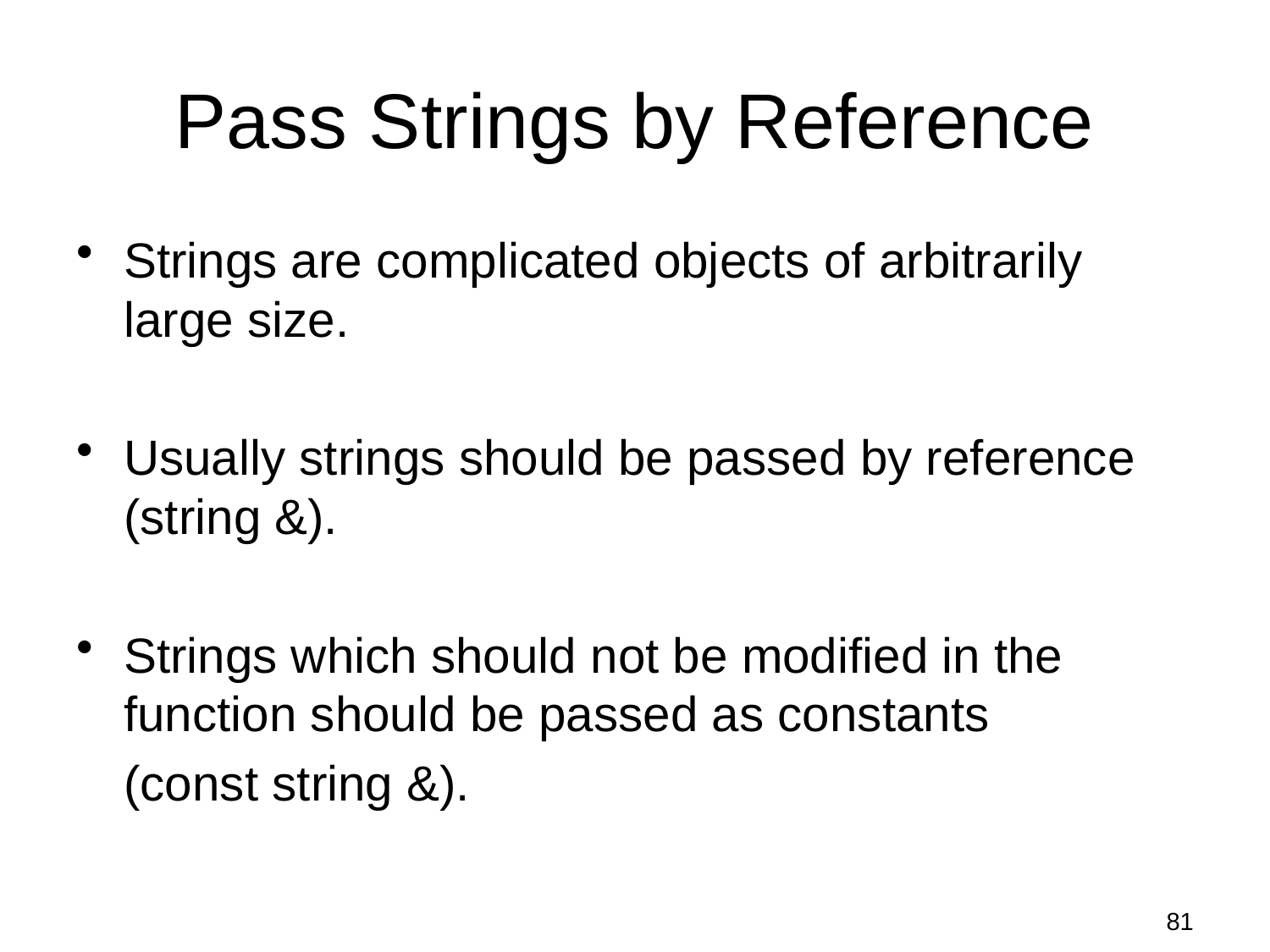

# Pass Strings by Reference
Strings are complicated objects of arbitrarily large size.

Usually strings should be passed by reference (string &).

Strings which should not be modified in the function should be passed as constants
	(const string &).
81